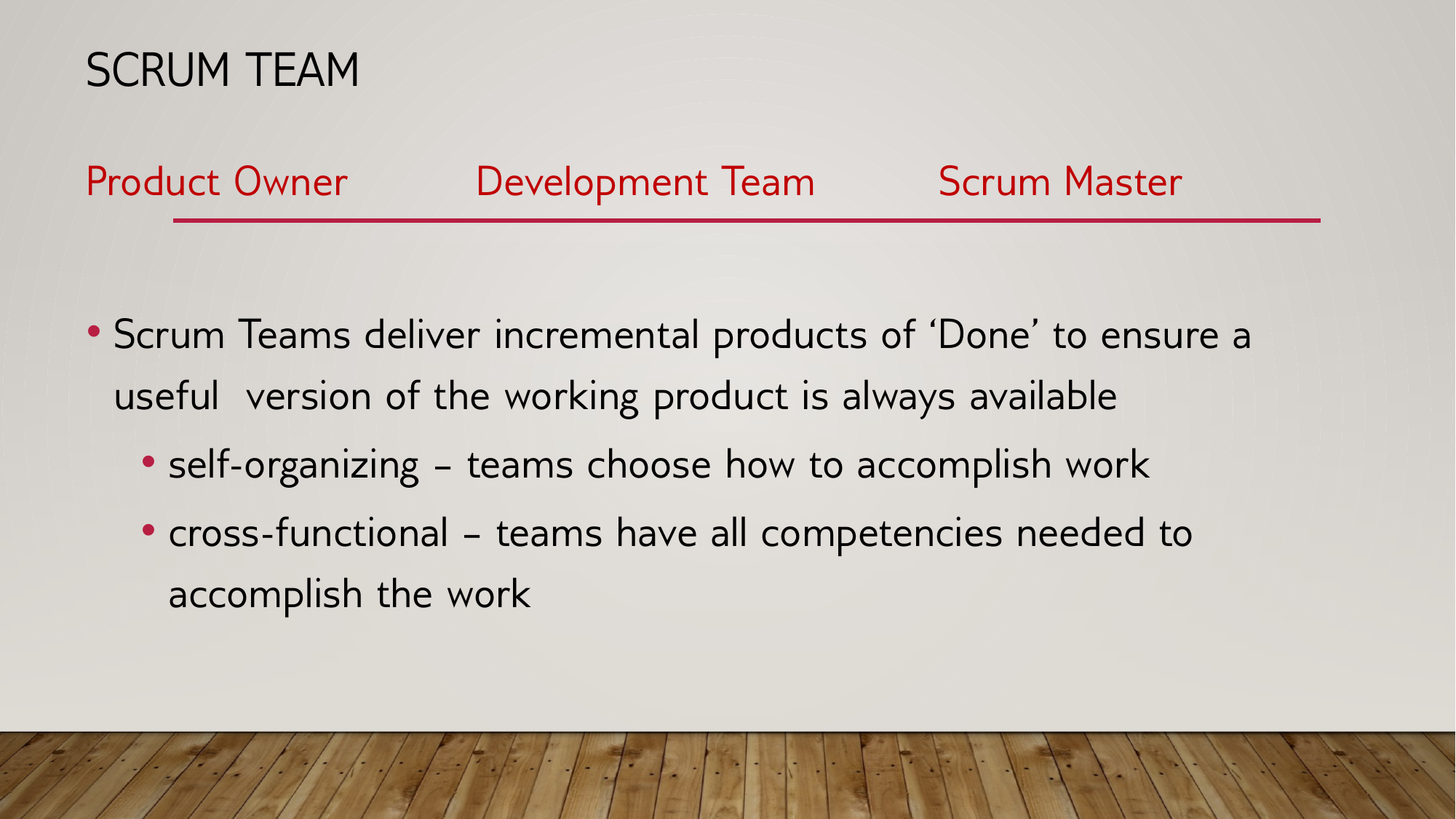

# Scrum team
Product Owner          Development Team	       Scrum Master

Scrum Teams deliver incremental products of ‘Done’ to ensure a useful  version of the working product is always available
self-organizing – teams choose how to accomplish work
cross-functional – teams have all competencies needed to accomplish the work